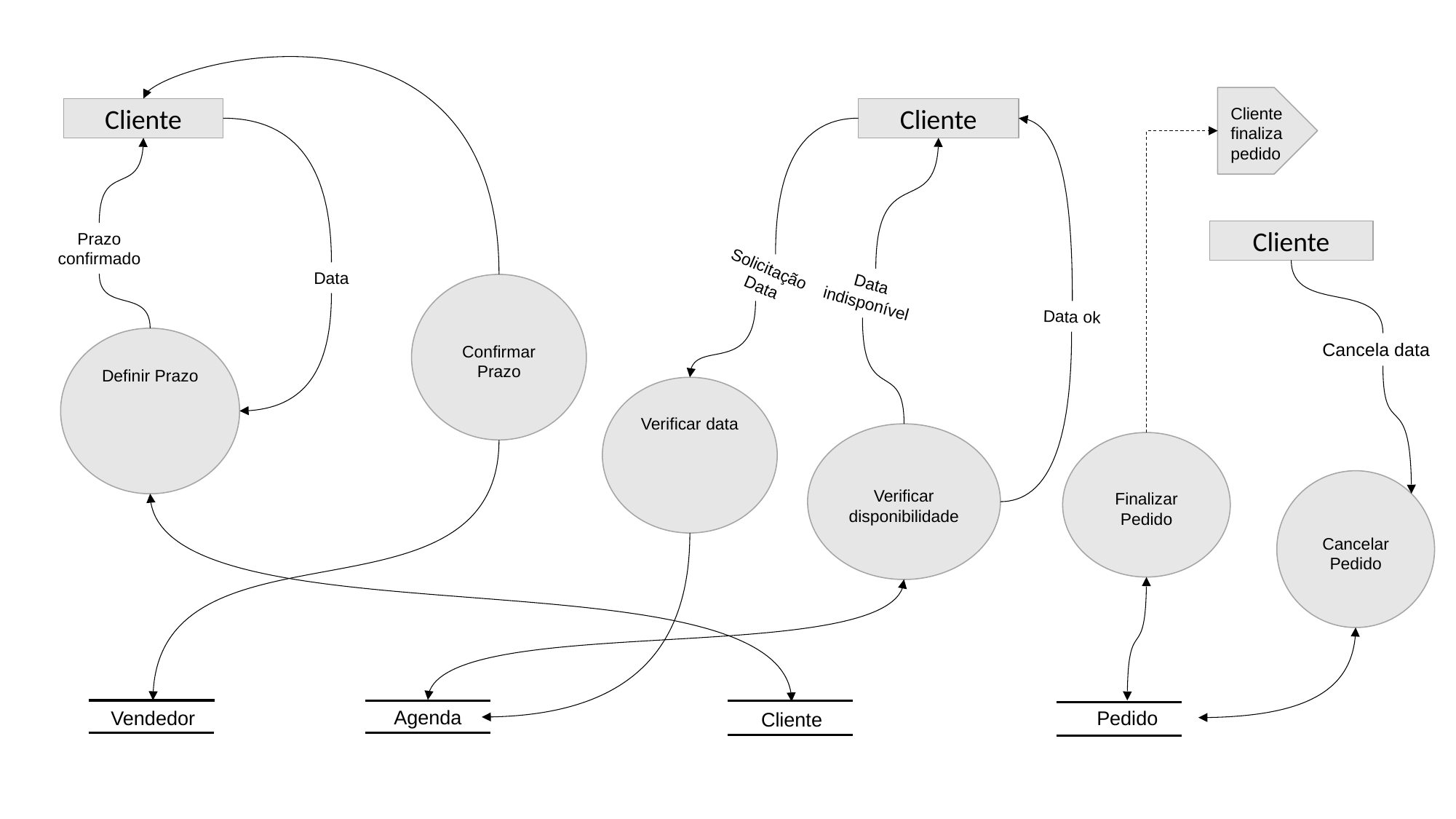

Cliente finaliza pedido
Cliente
Cliente
Cliente
Prazo confirmado
Solicitação Data
Data
Data indisponível
Confirmar Prazo
Data ok
Definir Prazo
Cancela data
Verificar data
Verificar disponibilidade
Finalizar Pedido
Cancelar Pedido
Agenda
Vendedor
Pedido
Cliente